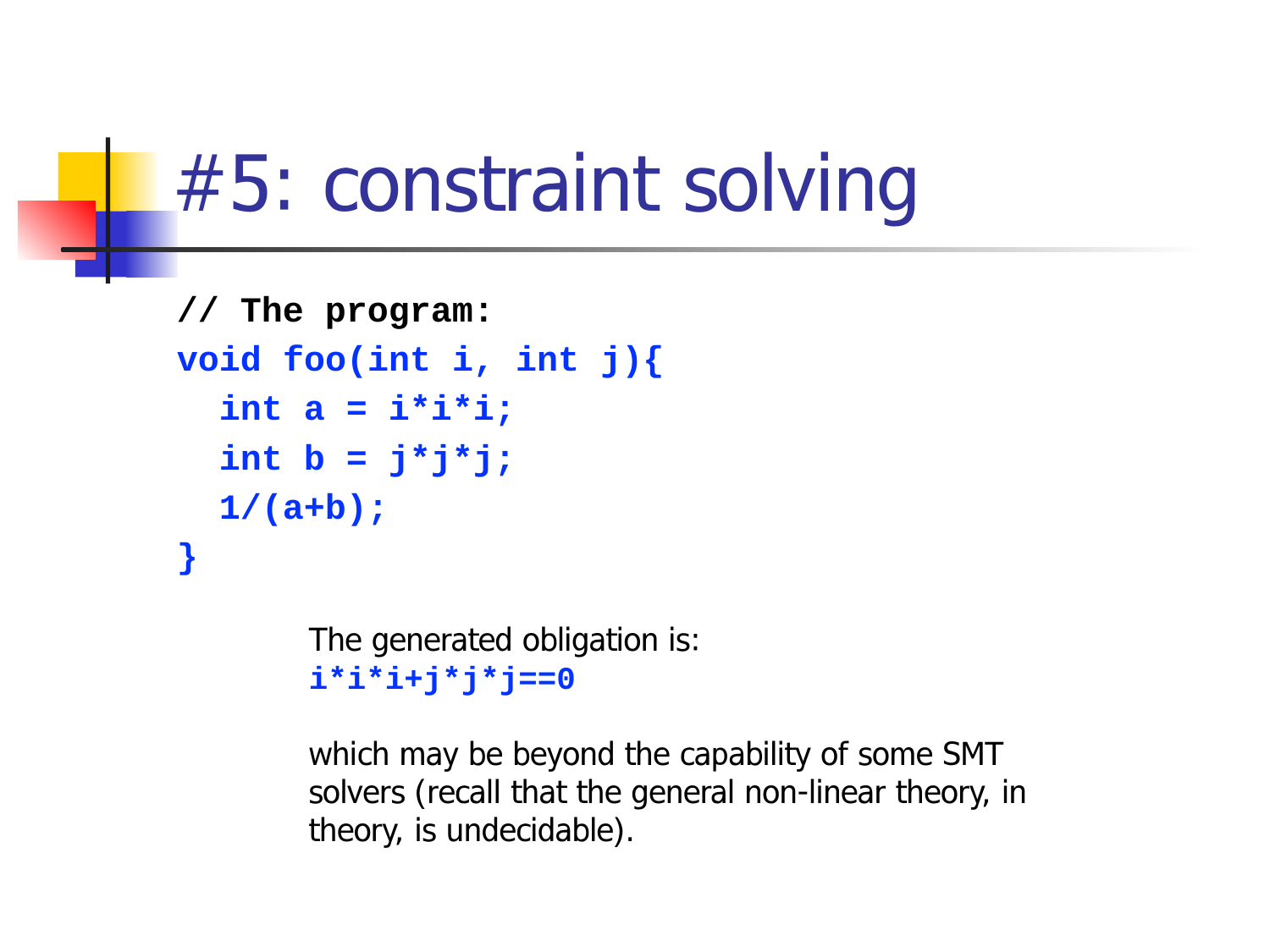

# #5: constraint solving
// The program:
void foo(int i, int j){
  int a = i*i*i;
  int b = j*j*j;
  1/(a+b);
}

The generated obligation is:
i*i*i+j*j*j==0

which may be beyond the capability of some SMT solvers (recall that the general non-linear theory, in theory, is undecidable).